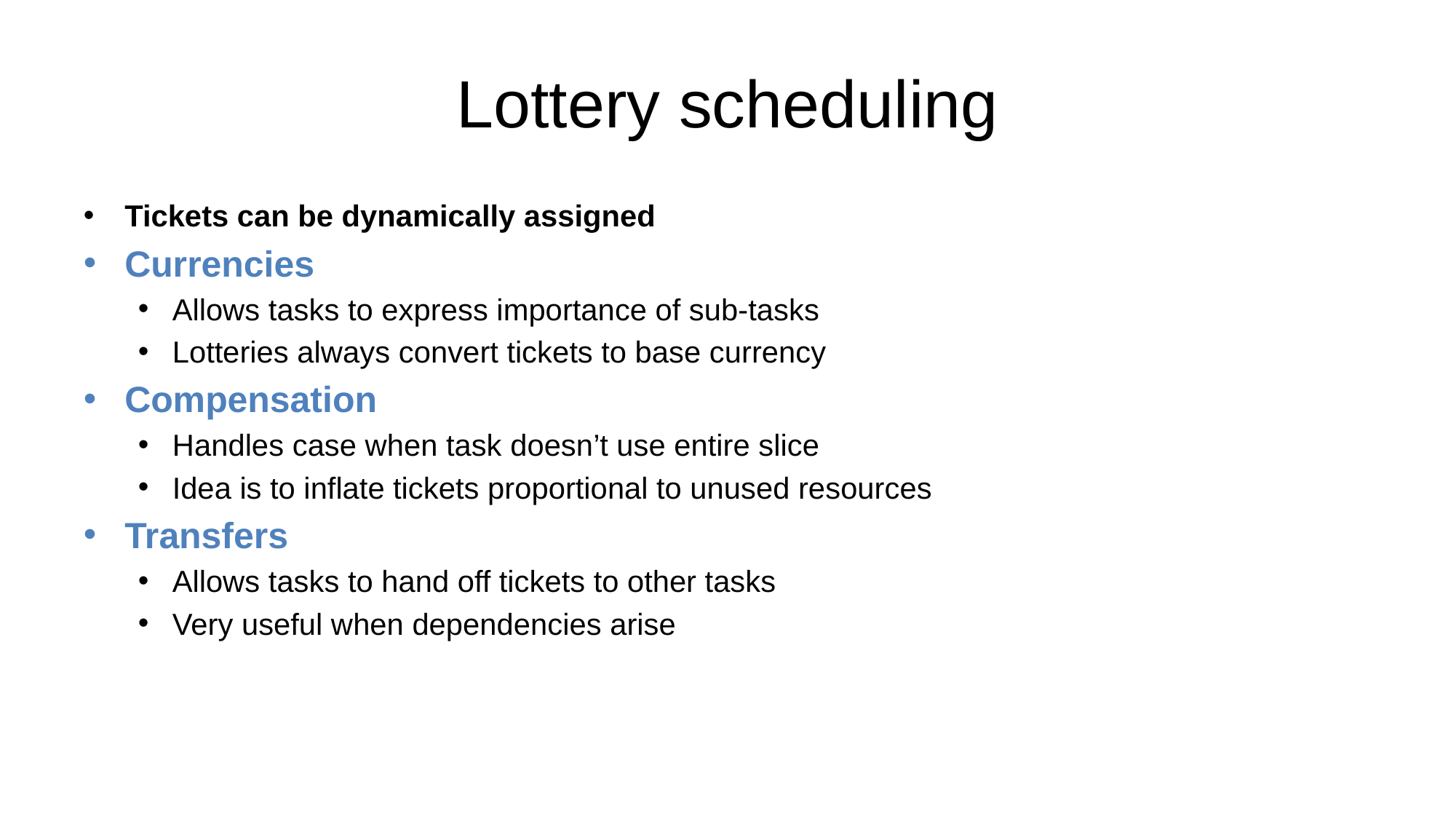

# Lottery scheduling
Tickets can be dynamically assigned
Currencies
Allows tasks to express importance of sub-tasks
Lotteries always convert tickets to base currency
Compensation
Handles case when task doesn’t use entire slice
Idea is to inflate tickets proportional to unused resources
Transfers
Allows tasks to hand off tickets to other tasks
Very useful when dependencies arise